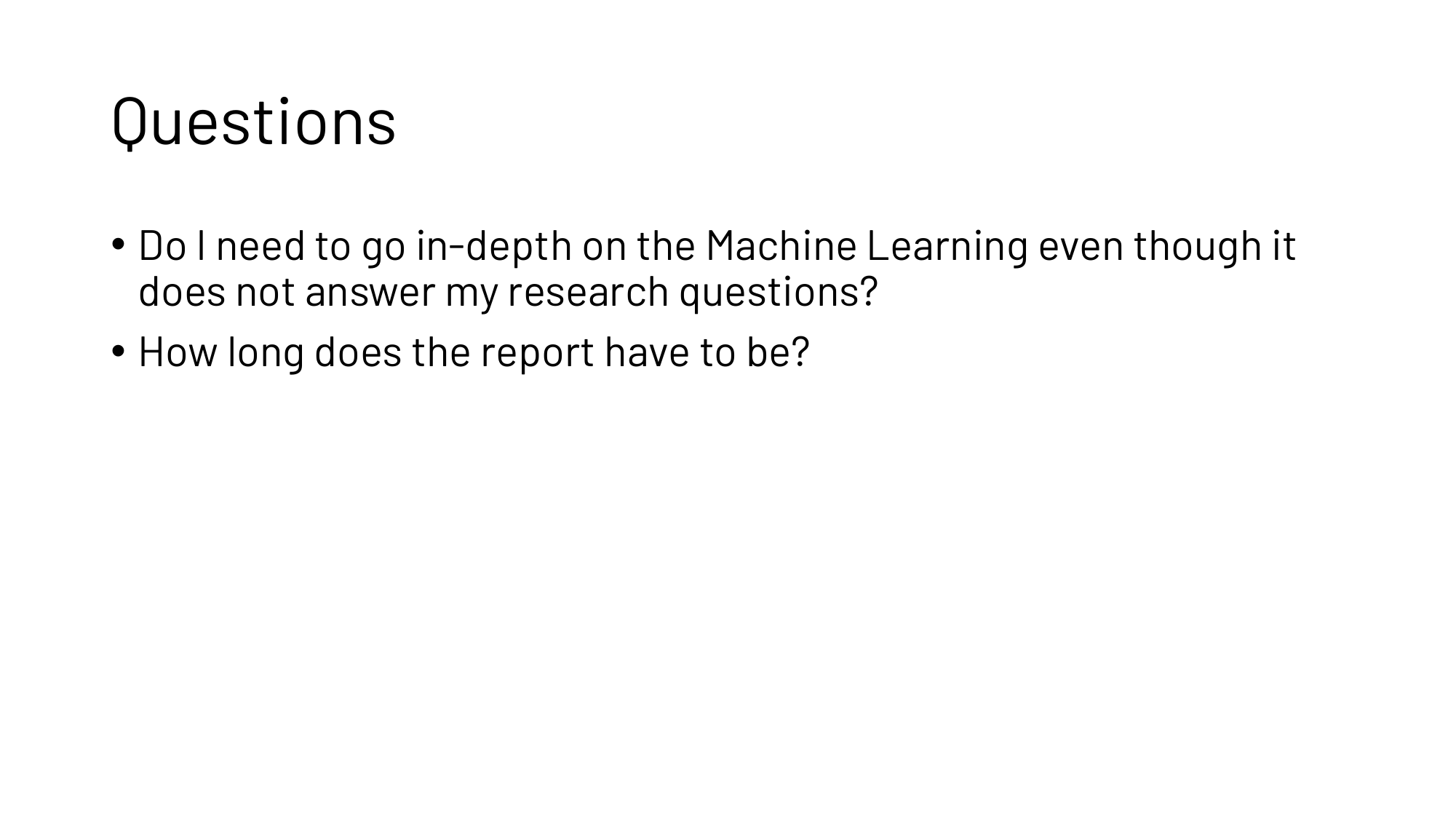

# Questions
Do I need to go in-depth on the Machine Learning even though it does not answer my research questions?
How long does the report have to be?